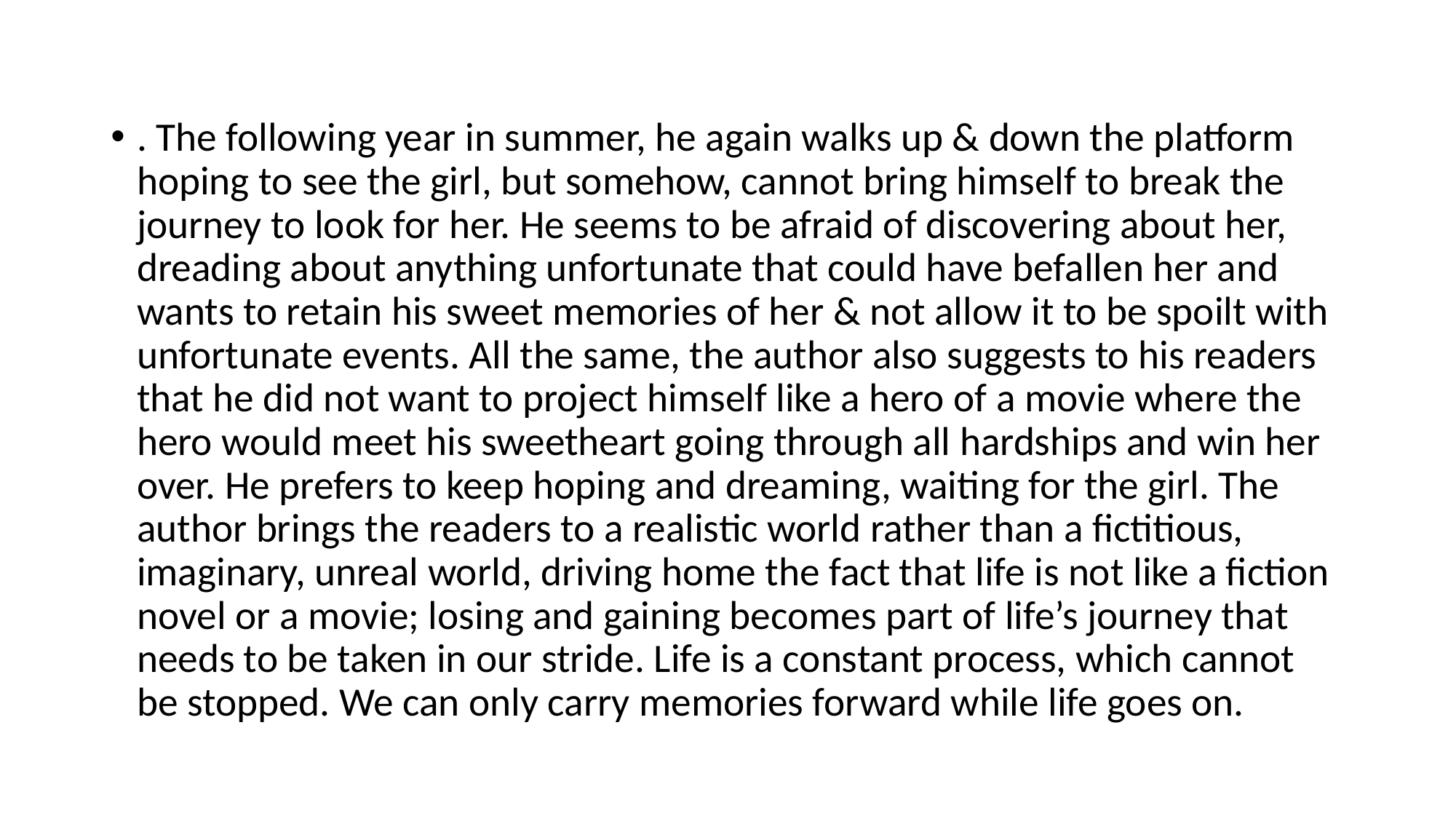

. The following year in summer, he again walks up & down the platform hoping to see the girl, but somehow, cannot bring himself to break the journey to look for her. He seems to be afraid of discovering about her, dreading about anything unfortunate that could have befallen her and wants to retain his sweet memories of her & not allow it to be spoilt with unfortunate events. All the same, the author also suggests to his readers that he did not want to project himself like a hero of a movie where the hero would meet his sweetheart going through all hardships and win her over. He prefers to keep hoping and dreaming, waiting for the girl. The author brings the readers to a realistic world rather than a fictitious, imaginary, unreal world, driving home the fact that life is not like a fiction novel or a movie; losing and gaining becomes part of life’s journey that needs to be taken in our stride. Life is a constant process, which cannot be stopped. We can only carry memories forward while life goes on.